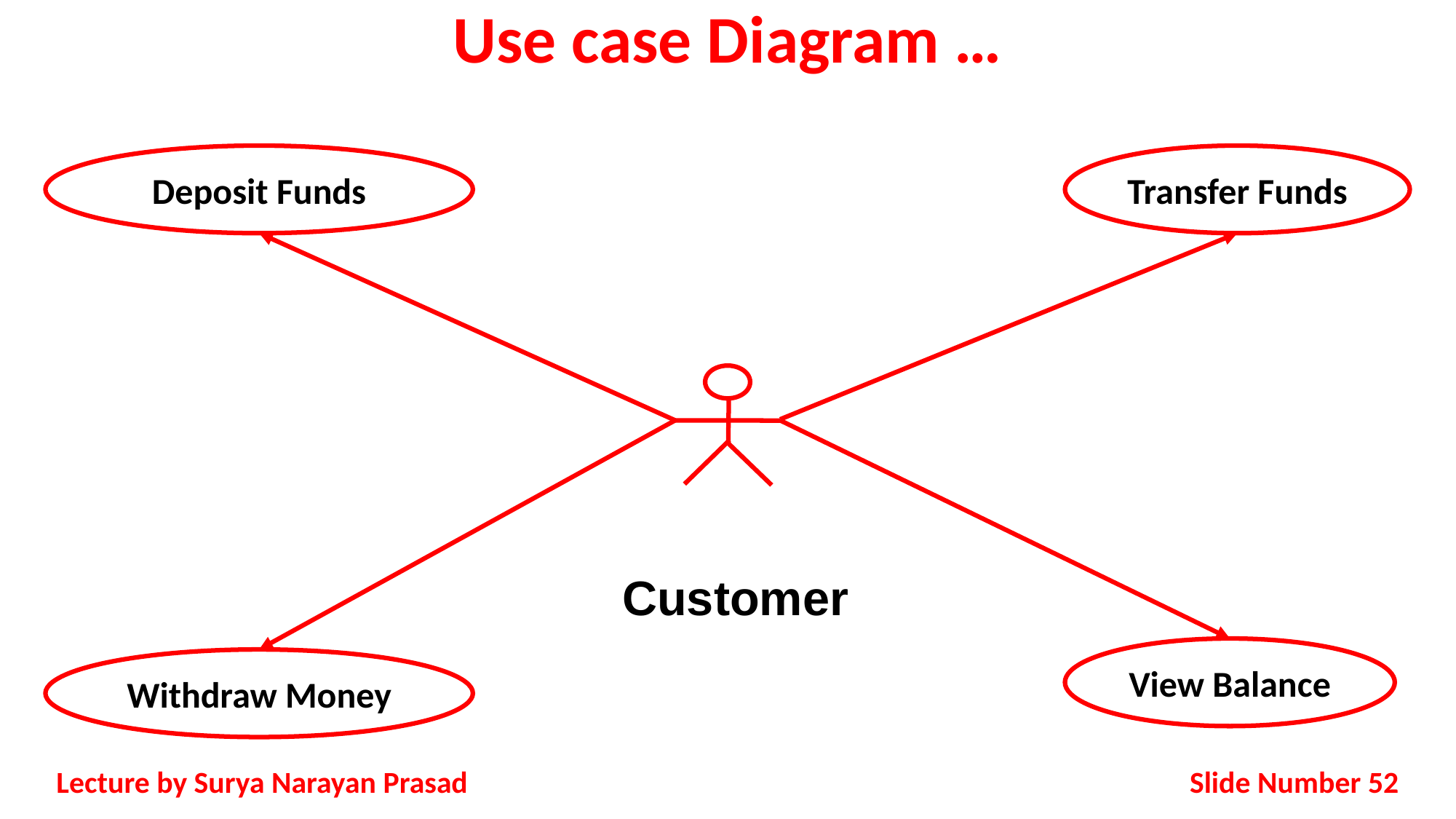

# Use case Diagram …
Deposit Funds
Transfer Funds

View Balance
Withdraw Money
Customer
Slide Number 52
Lecture by Surya Narayan Prasad